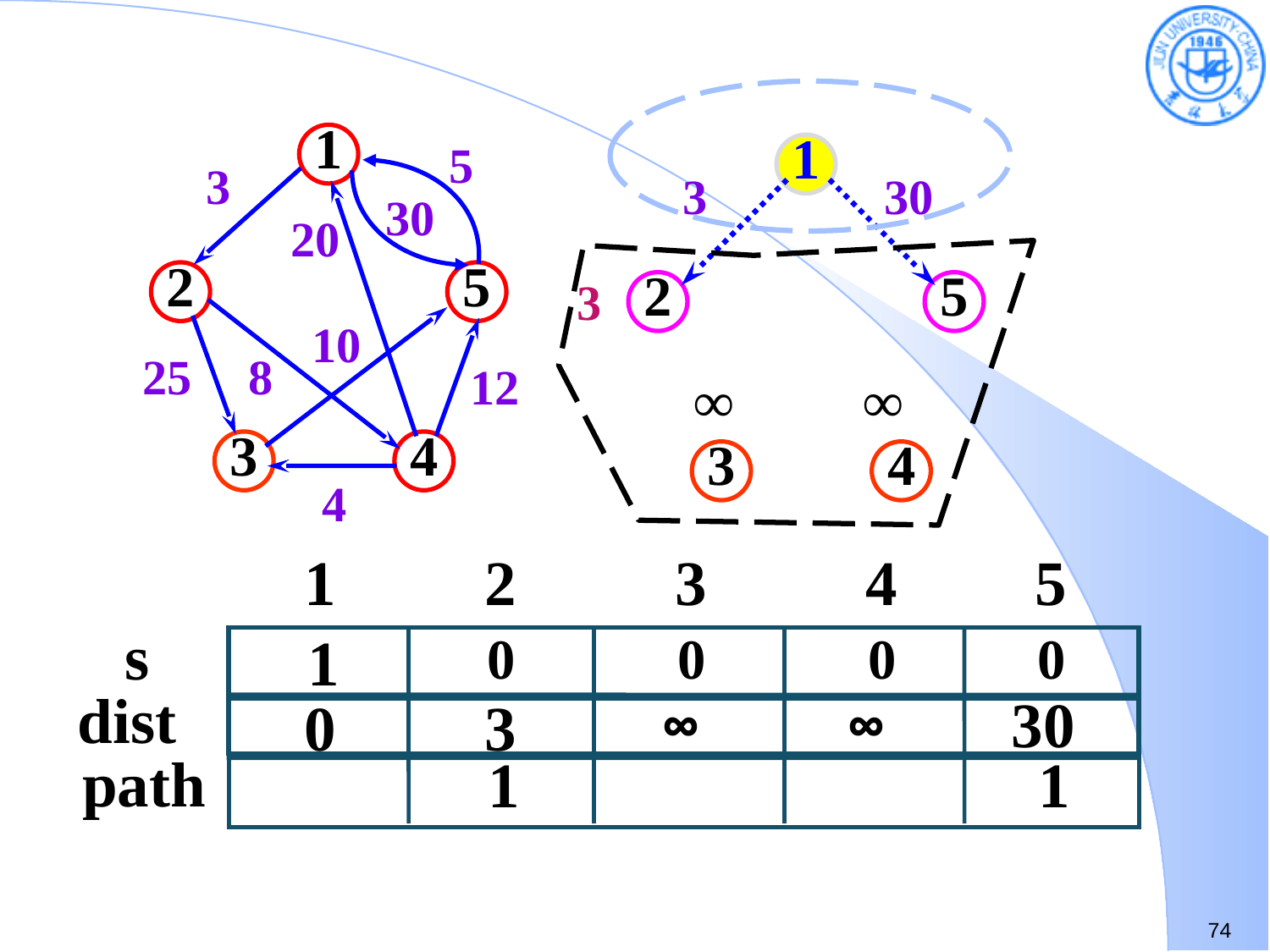

1

5
3

30
20
2

5

10

25
8
12
3

4

4
1

3
30

2
5
3

∞
∞
3
4

1
2
3
4
5
s
1
0
0
0
0

dist
0
3
∞
∞
30

path
1
1